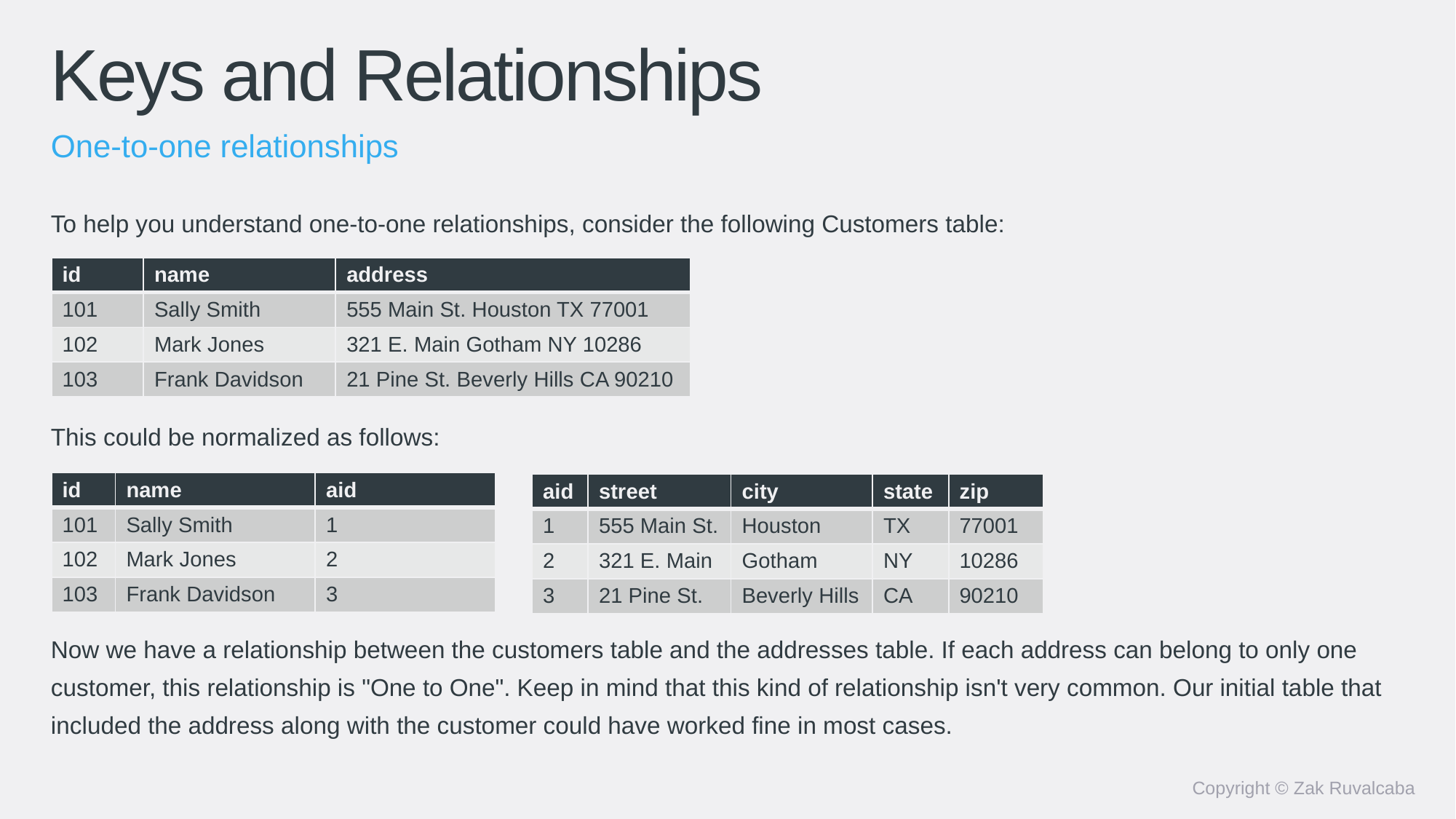

# Keys and Relationships
One-to-one relationships
To help you understand one-to-one relationships, consider the following Customers table:

This could be normalized as follows:

Now we have a relationship between the customers table and the addresses table. If each address can belong to only one customer, this relationship is "One to One". Keep in mind that this kind of relationship isn't very common. Our initial table that included the address along with the customer could have worked fine in most cases.
| id | name | address |
| --- | --- | --- |
| 101 | Sally Smith | 555 Main St. Houston TX 77001 |
| 102 | Mark Jones | 321 E. Main Gotham NY 10286 |
| 103 | Frank Davidson | 21 Pine St. Beverly Hills CA 90210 |
| id | name | aid |
| --- | --- | --- |
| 101 | Sally Smith | 1 |
| 102 | Mark Jones | 2 |
| 103 | Frank Davidson | 3 |
| aid | street | city | state | zip |
| --- | --- | --- | --- | --- |
| 1 | 555 Main St. | Houston | TX | 77001 |
| 2 | 321 E. Main | Gotham | NY | 10286 |
| 3 | 21 Pine St. | Beverly Hills | CA | 90210 |